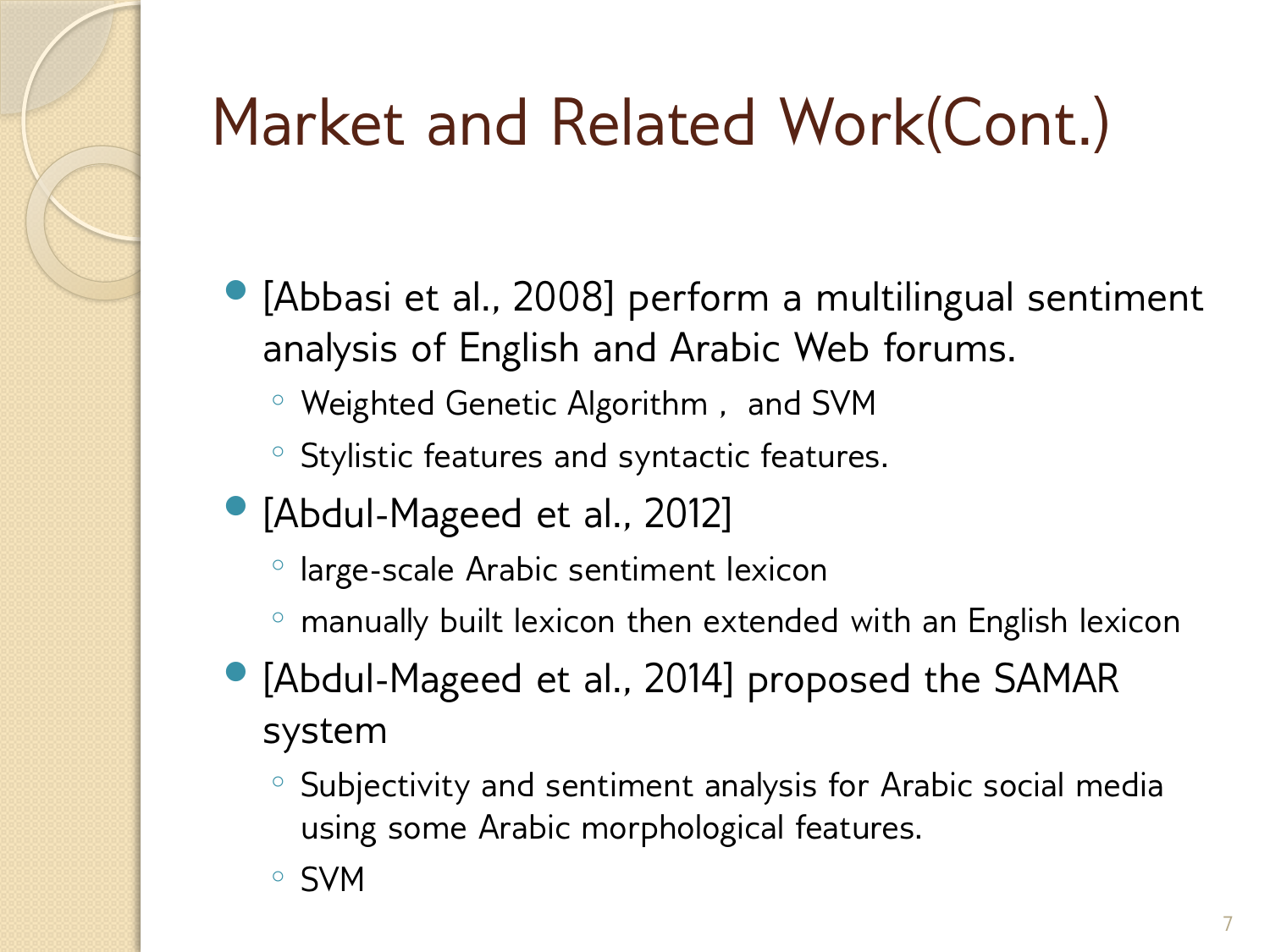

# Market and Related Work(Cont.)

[Abbasi et al., 2008] perform a multilingual sentiment analysis of English and Arabic Web forums.
Weighted Genetic Algorithm ,  and SVM
Stylistic features and syntactic features.
[Abdul-Mageed et al., 2012]
large-scale Arabic sentiment lexicon
manually built lexicon then extended with an English lexicon
[Abdul-Mageed et al., 2014] proposed the SAMAR system
Subjectivity and sentiment analysis for Arabic social media using some Arabic morphological features.
SVM

7